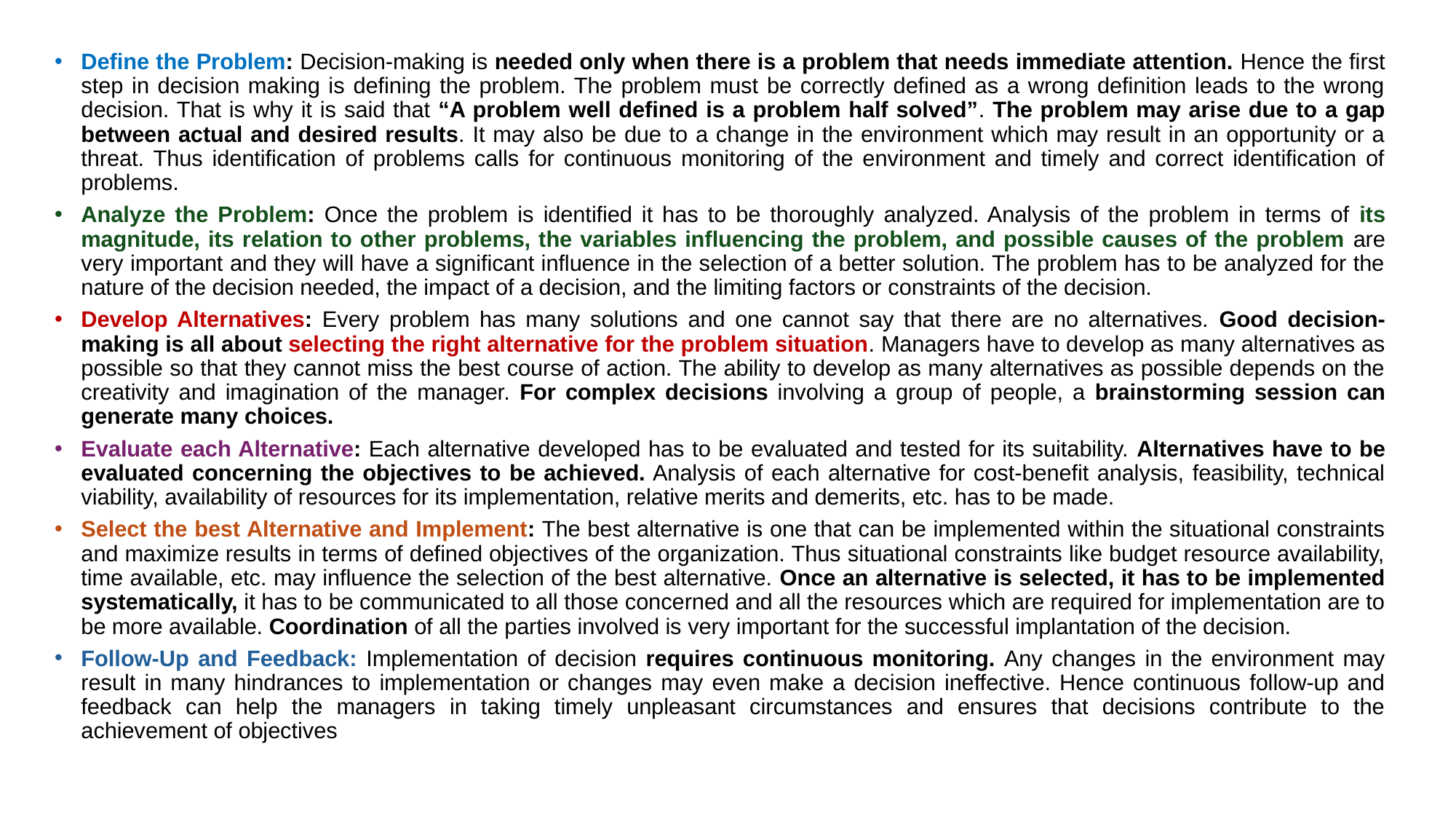

Define the Problem: Decision-making is needed only when there is a problem that needs immediate attention. Hence the first step in decision making is defining the problem. The problem must be correctly defined as a wrong definition leads to the wrong decision. That is why it is said that “A problem well defined is a problem half solved”. The problem may arise due to a gap between actual and desired results. It may also be due to a change in the environment which may result in an opportunity or a threat. Thus identification of problems calls for continuous monitoring of the environment and timely and correct identification of problems.
Analyze the Problem: Once the problem is identified it has to be thoroughly analyzed. Analysis of the problem in terms of its magnitude, its relation to other problems, the variables influencing the problem, and possible causes of the problem are very important and they will have a significant influence in the selection of a better solution. The problem has to be analyzed for the nature of the decision needed, the impact of a decision, and the limiting factors or constraints of the decision.
Develop Alternatives: Every problem has many solutions and one cannot say that there are no alternatives. Good decision-making is all about selecting the right alternative for the problem situation. Managers have to develop as many alternatives as possible so that they cannot miss the best course of action. The ability to develop as many alternatives as possible depends on the creativity and imagination of the manager. For complex decisions involving a group of people, a brainstorming session can generate many choices.
Evaluate each Alternative: Each alternative developed has to be evaluated and tested for its suitability. Alternatives have to be evaluated concerning the objectives to be achieved. Analysis of each alternative for cost-benefit analysis, feasibility, technical viability, availability of resources for its implementation, relative merits and demerits, etc. has to be made.
Select the best Alternative and Implement: The best alternative is one that can be implemented within the situational constraints and maximize results in terms of defined objectives of the organization. Thus situational constraints like budget resource availability, time available, etc. may influence the selection of the best alternative. Once an alternative is selected, it has to be implemented systematically, it has to be communicated to all those concerned and all the resources which are required for implementation are to be more available. Coordination of all the parties involved is very important for the successful implantation of the decision.
Follow-Up and Feedback: Implementation of decision requires continuous monitoring. Any changes in the environment may result in many hindrances to implementation or changes may even make a decision ineffective. Hence continuous follow-up and feedback can help the managers in taking timely unpleasant circumstances and ensures that decisions contribute to the achievement of objectives